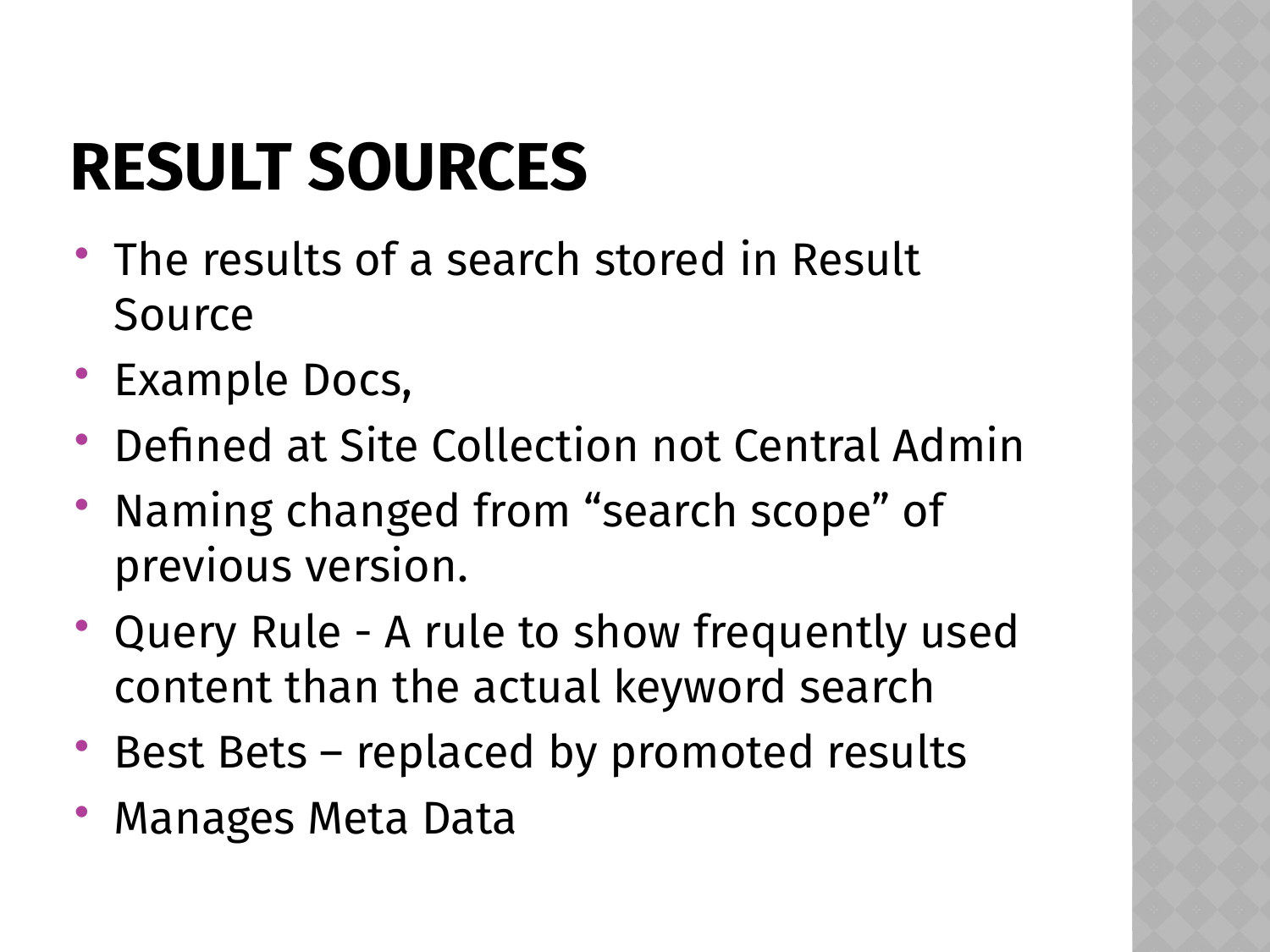

# Result sources
The results of a search stored in Result Source
Example Docs,
Defined at Site Collection not Central Admin
Naming changed from “search scope” of previous version.
Query Rule - A rule to show frequently used content than the actual keyword search
Best Bets – replaced by promoted results
Manages Meta Data